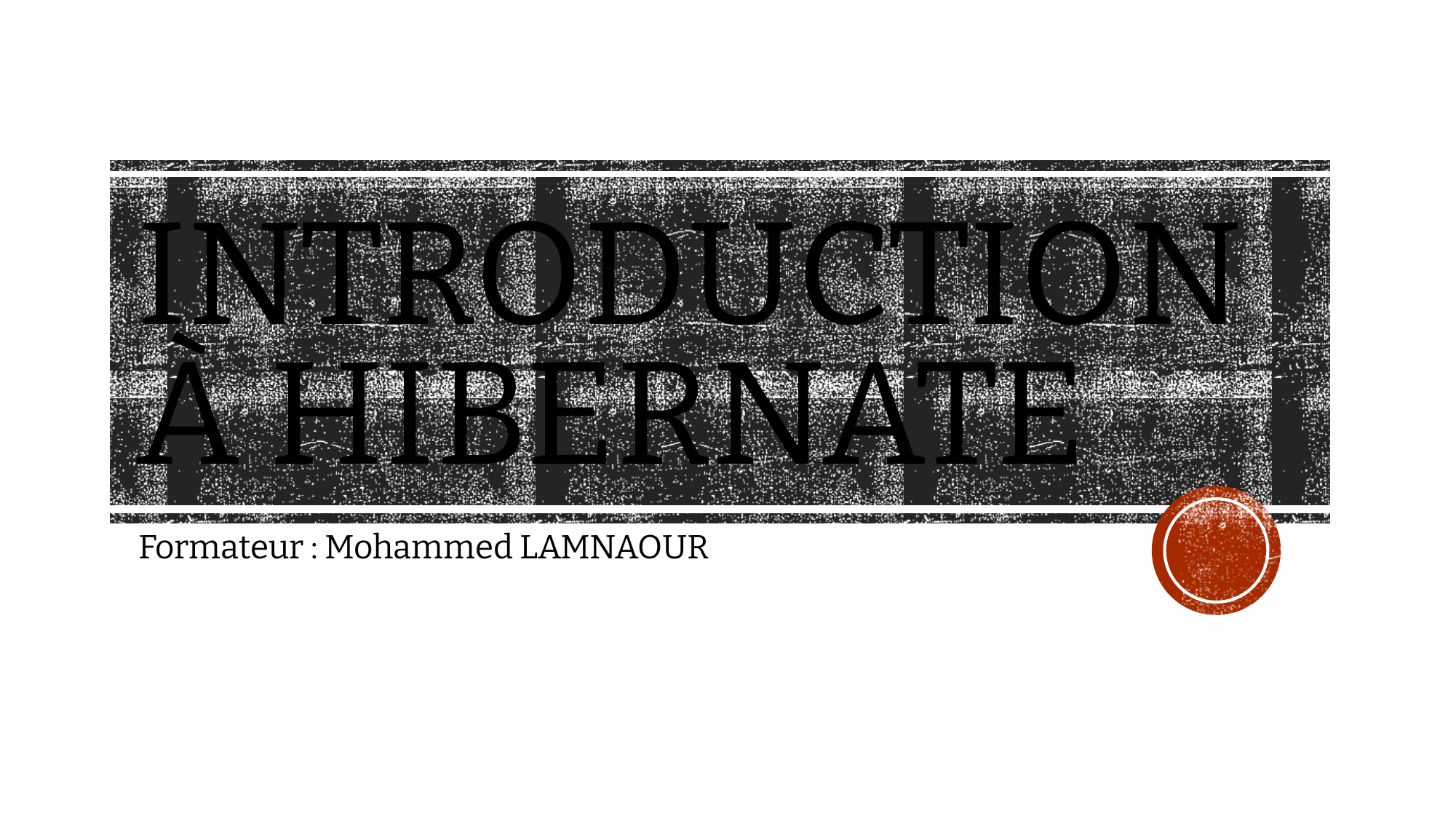

# Introduction à Hibernate
Formateur : Mohammed LAMNAOUR